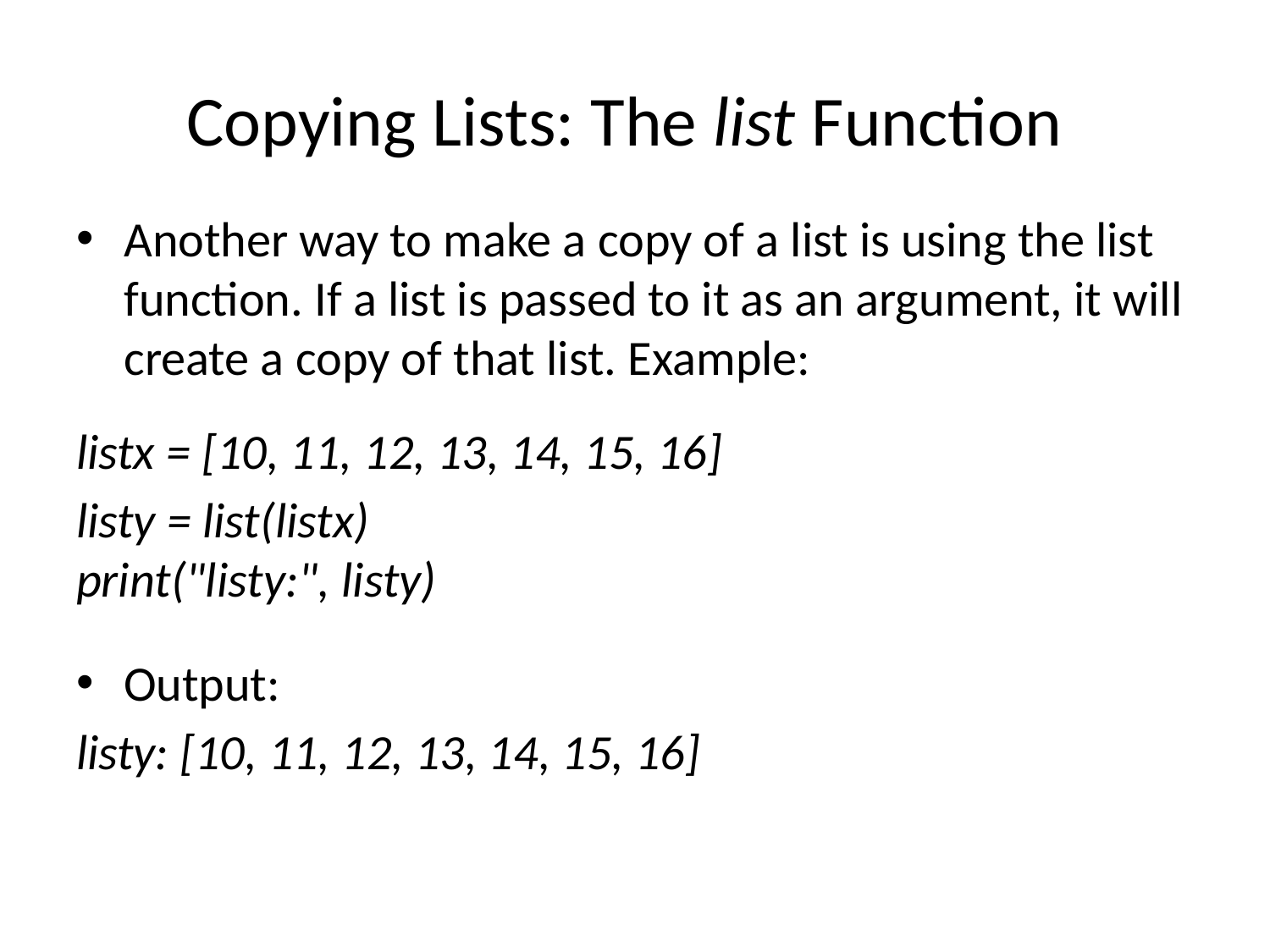

# Copying Lists: The list Function
Another way to make a copy of a list is using the list function. If a list is passed to it as an argument, it will create a copy of that list. Example:

listx = [10, 11, 12, 13, 14, 15, 16]
listy = list(listx)
print("listy:", listy)

Output:
listy: [10, 11, 12, 13, 14, 15, 16]